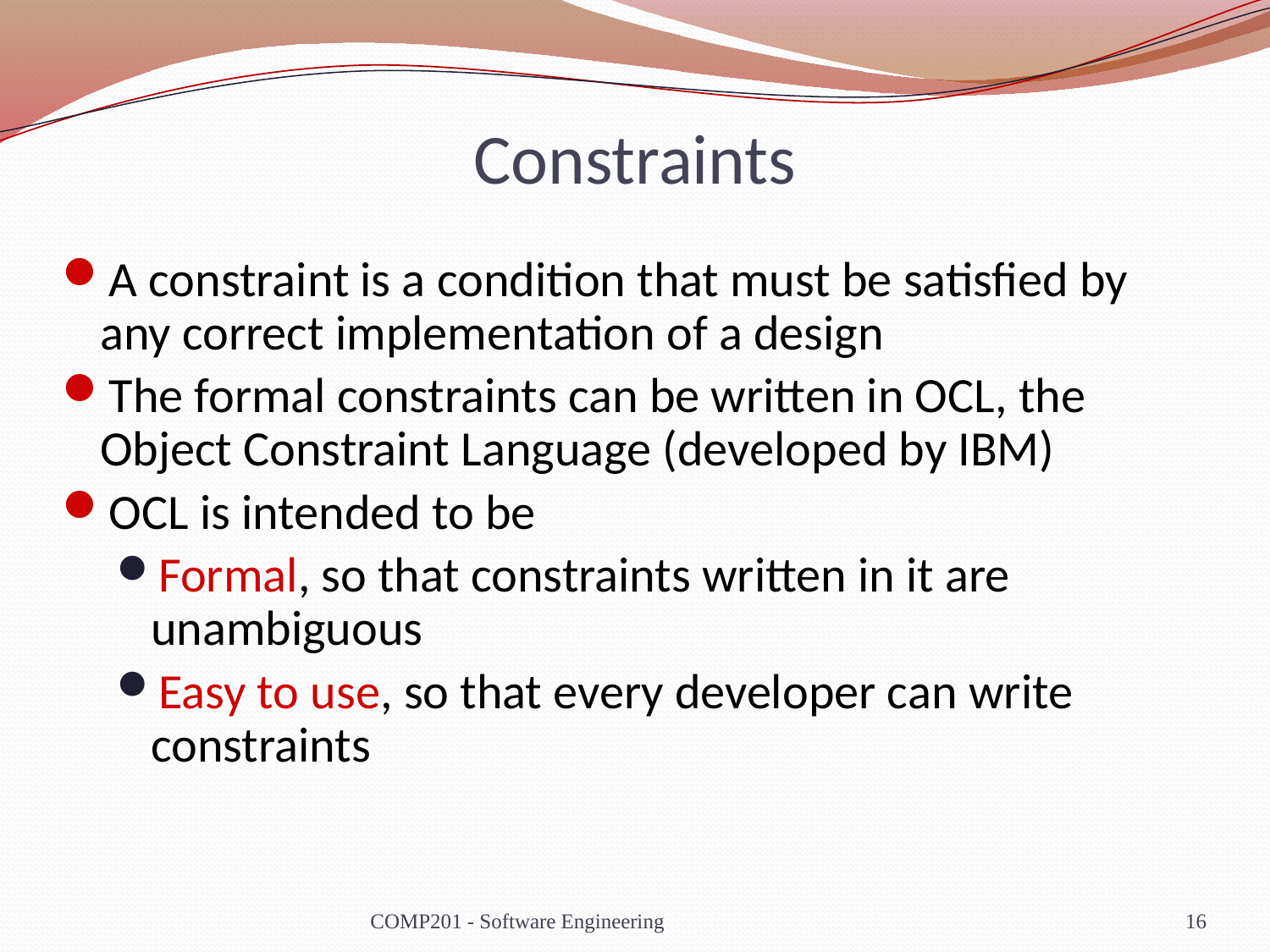

# Constraints
A constraint is a condition that must be satisfied by any correct implementation of a design
The formal constraints can be written in OCL, the Object Constraint Language (developed by IBM)
OCL is intended to be
Formal, so that constraints written in it are unambiguous
Easy to use, so that every developer can write constraints

COMP201 - Software Engineering
16